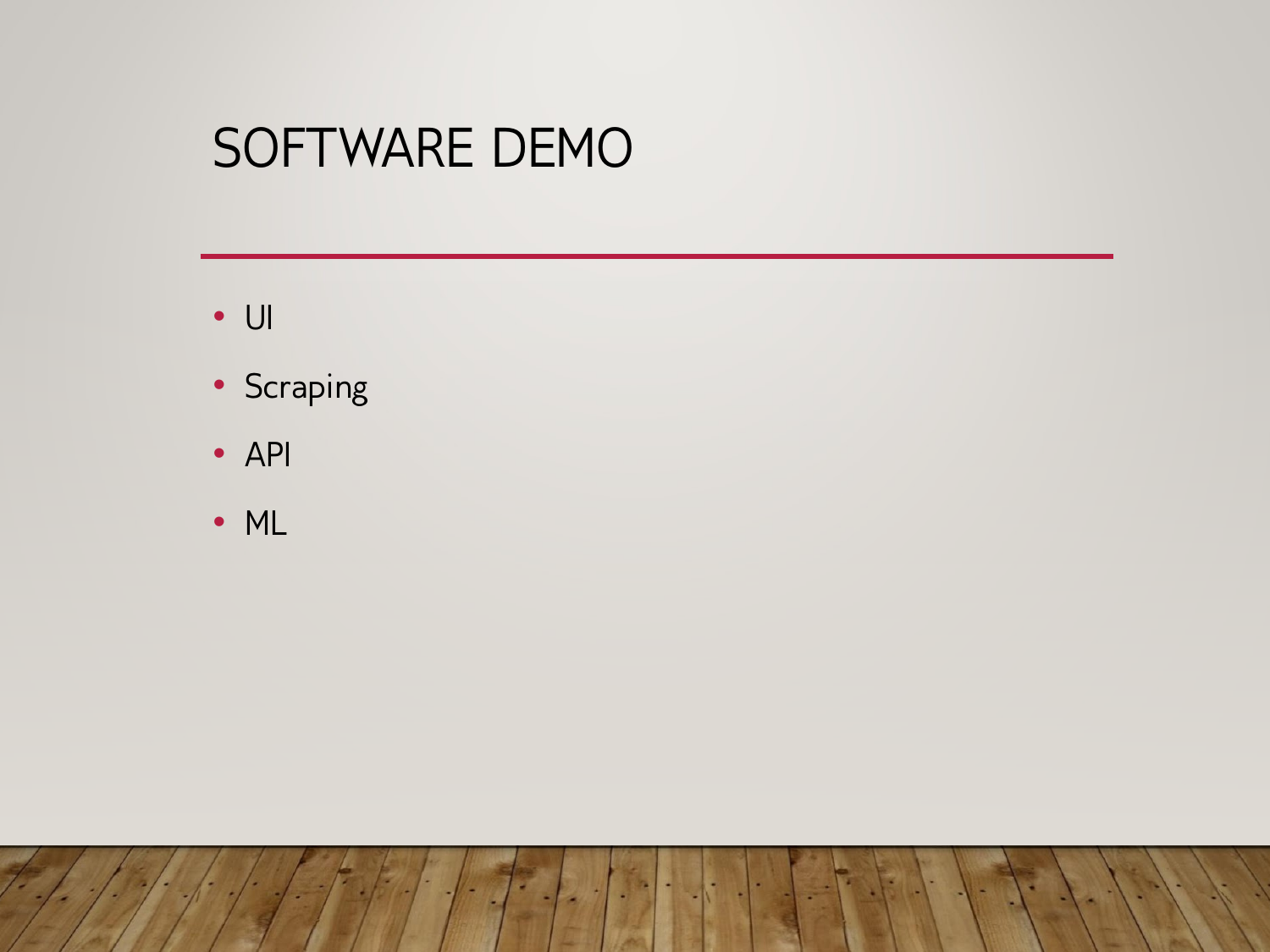

# SOFTWARE DEMO
UI
Scraping
API
ML